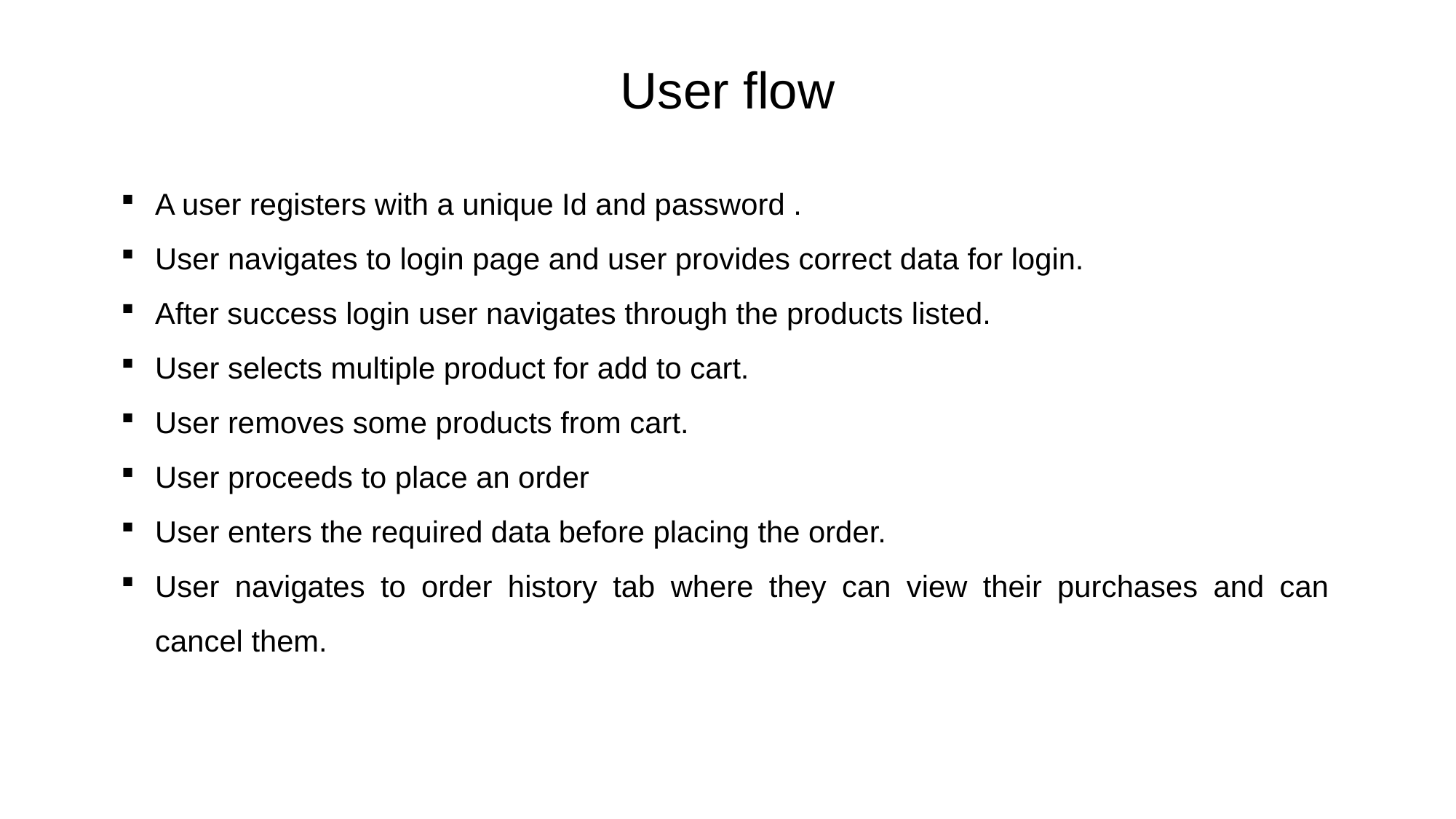

User flow
A user registers with a unique Id and password .
User navigates to login page and user provides correct data for login.
After success login user navigates through the products listed.
User selects multiple product for add to cart.
User removes some products from cart.
User proceeds to place an order
User enters the required data before placing the order.
User navigates to order history tab where they can view their purchases and can cancel them.